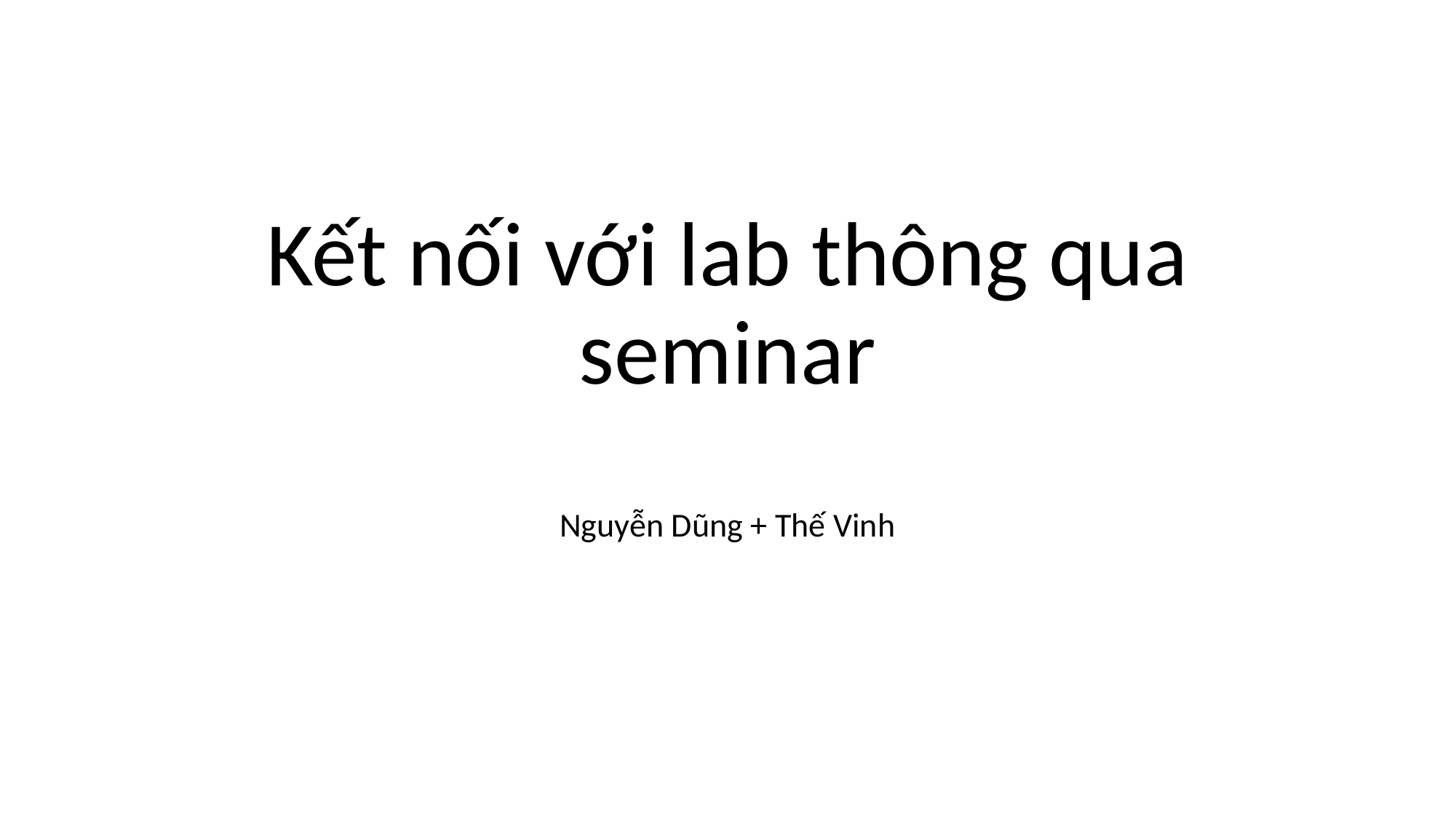

# Kết nối với lab thông qua seminar
Nguyễn Dũng + Thế Vinh